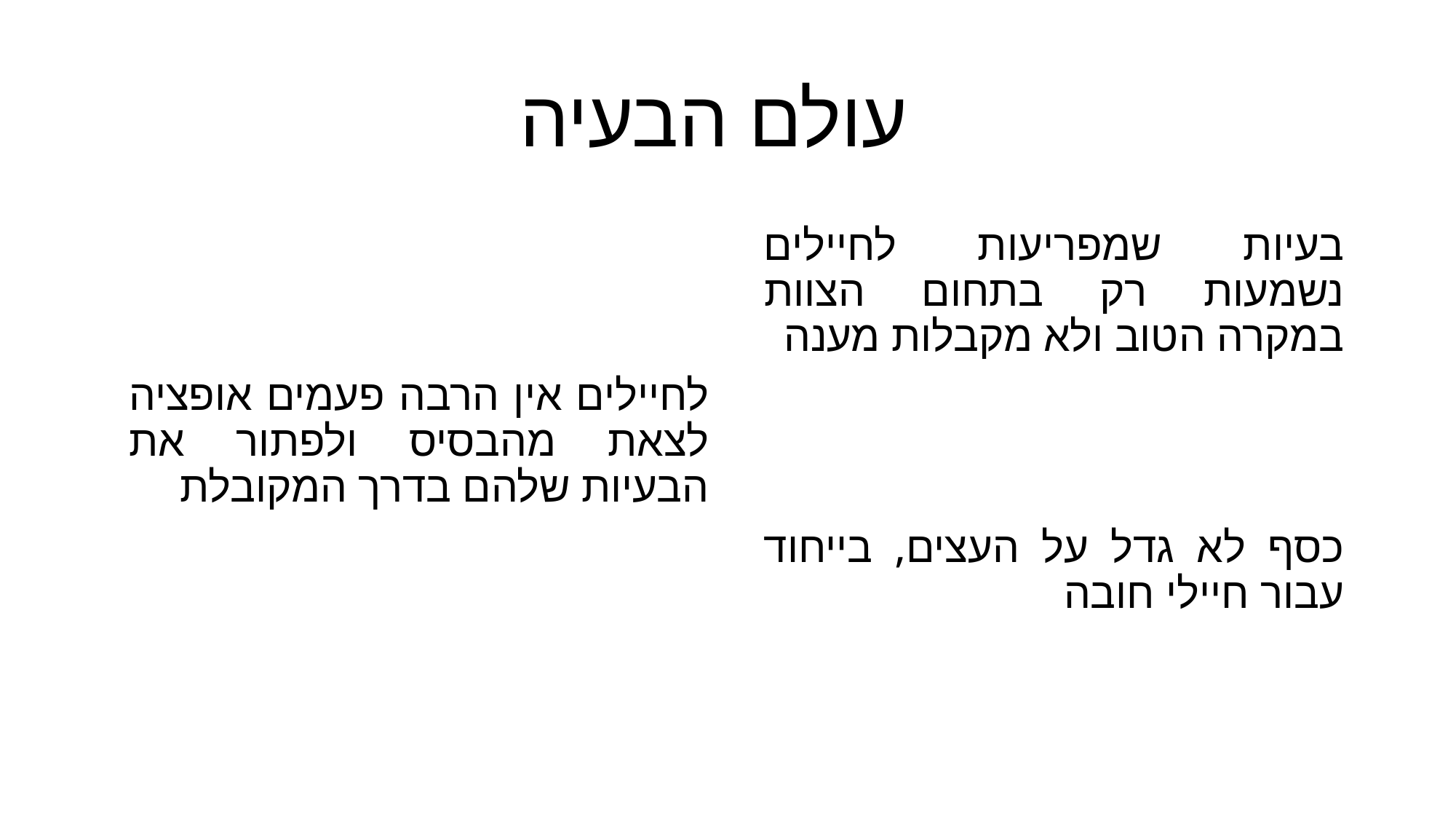

# עולם הבעיה
בעיות שמפריעות לחיילים נשמעות רק בתחום הצוות במקרה הטוב ולא מקבלות מענה
לחיילים אין הרבה פעמים אופציה לצאת מהבסיס ולפתור את הבעיות שלהם בדרך המקובלת
כסף לא גדל על העצים, בייחוד עבור חיילי חובה